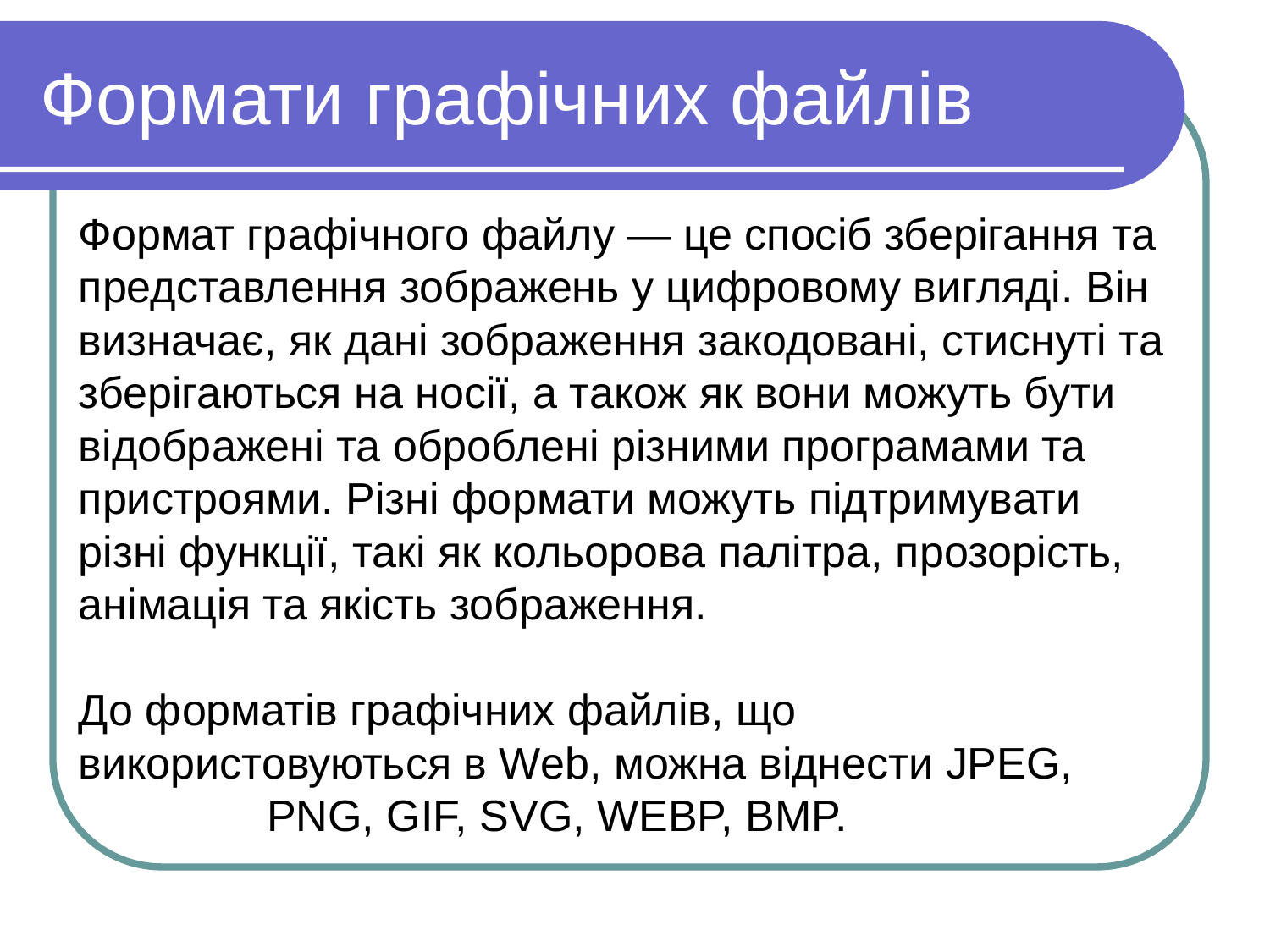

Формати графічних файлiв
Формат графічного файлу — це спосіб зберігання та представлення зображень у цифровому вигляді. Він визначає, як дані зображення закодовані, стиснуті та зберігаються на носії, а також як вони можуть бути відображені та оброблені різними програмами та пристроями. Різні формати можуть підтримувати різні функції, такі як кольорова палітра, прозорість, анімація та якість зображення.

До форматiв графічних файлів, що використовуються в Web, можна вiднести JPEG, 		     PNG, GIF, SVG, WEBP, BMP.